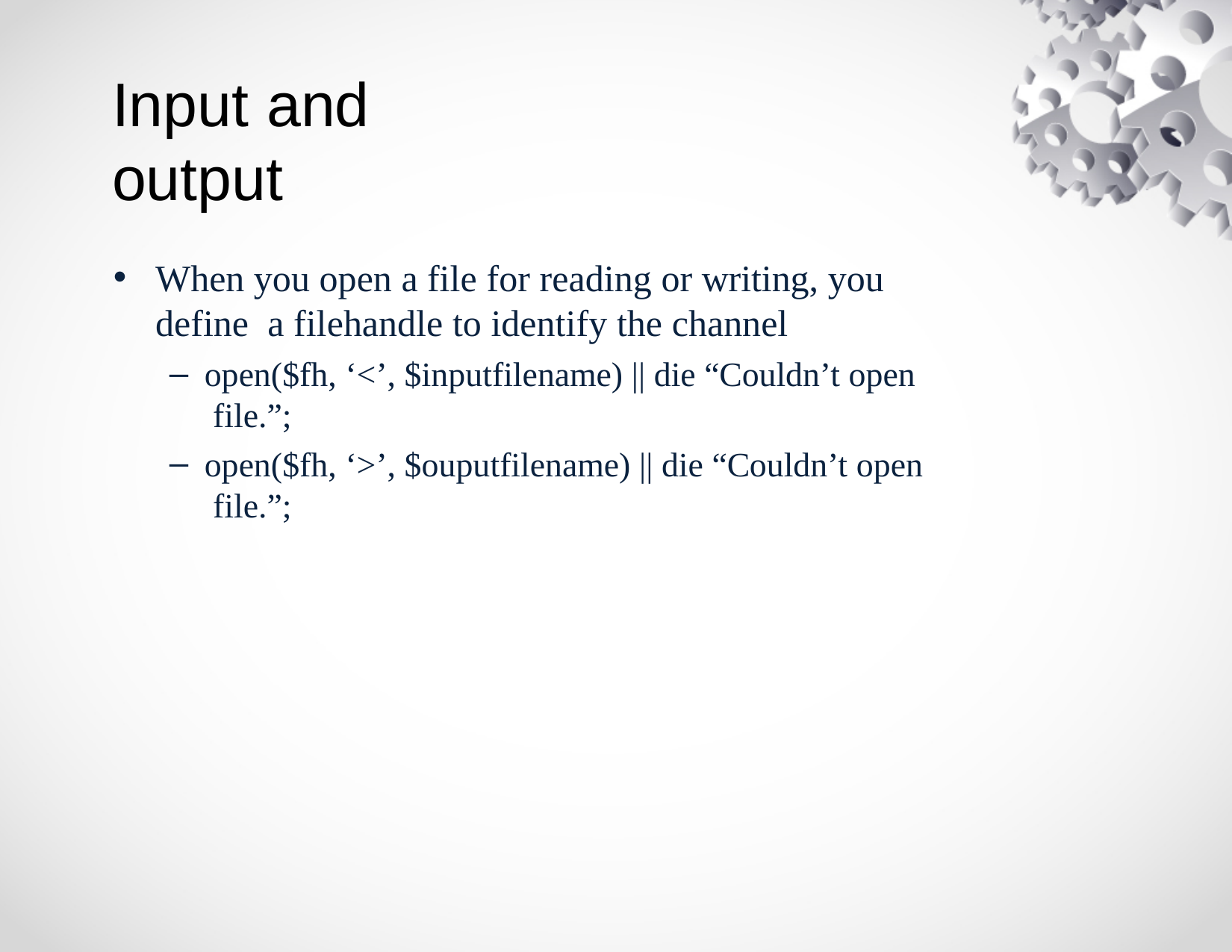

# Input and output
When you open a file for reading or writing, you define  a filehandle to identify the channel
open($fh, ‘<’, $inputfilename) || die “Couldn’t open  file.”;
open($fh, ‘>’, $ouputfilename) || die “Couldn’t open  file.”;